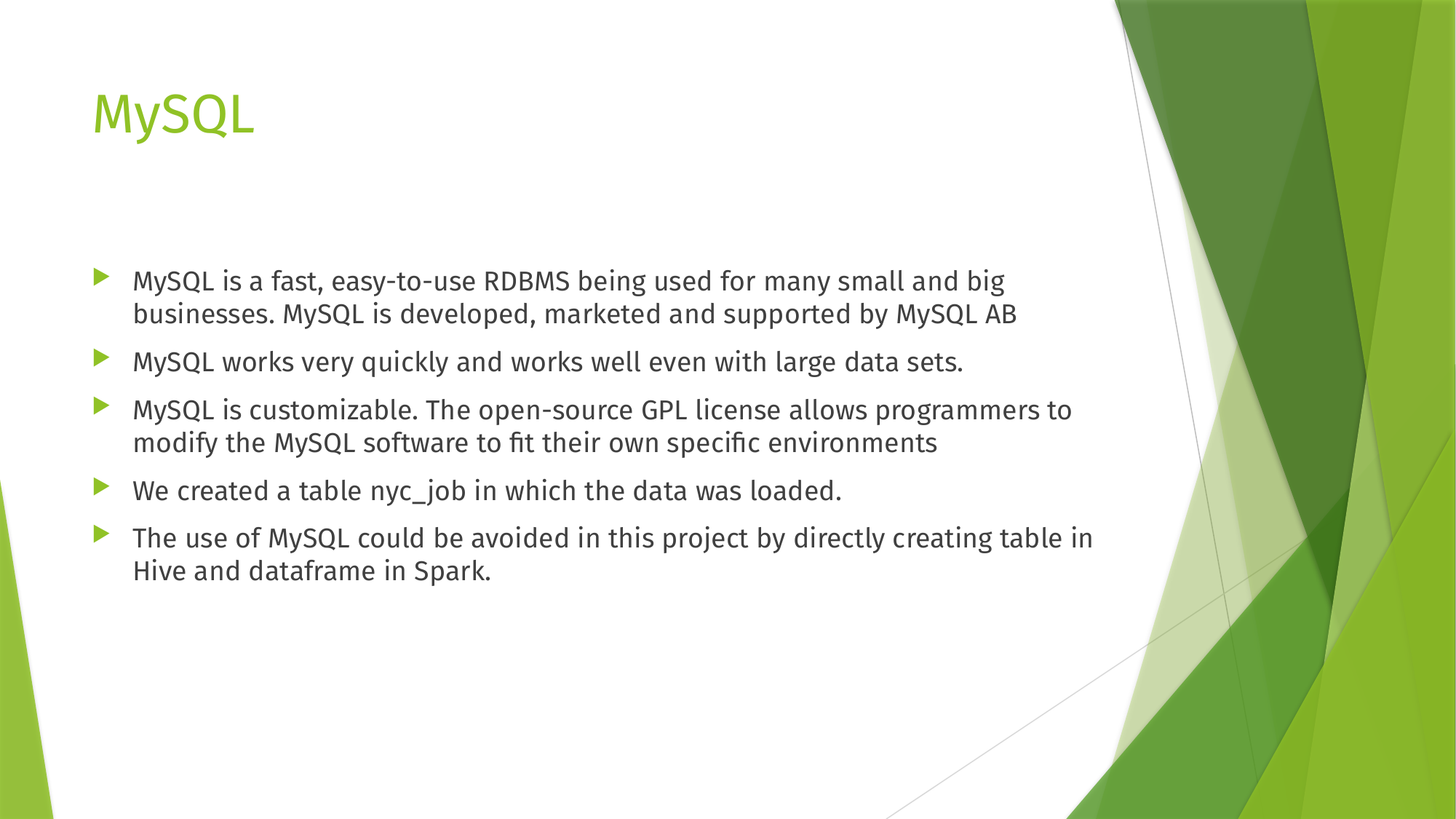

# MySQL
MySQL is a fast, easy-to-use RDBMS being used for many small and big businesses. MySQL is developed, marketed and supported by MySQL AB
MySQL works very quickly and works well even with large data sets.
MySQL is customizable. The open-source GPL license allows programmers to modify the MySQL software to fit their own specific environments
We created a table nyc_job in which the data was loaded.
The use of MySQL could be avoided in this project by directly creating table in Hive and dataframe in Spark.